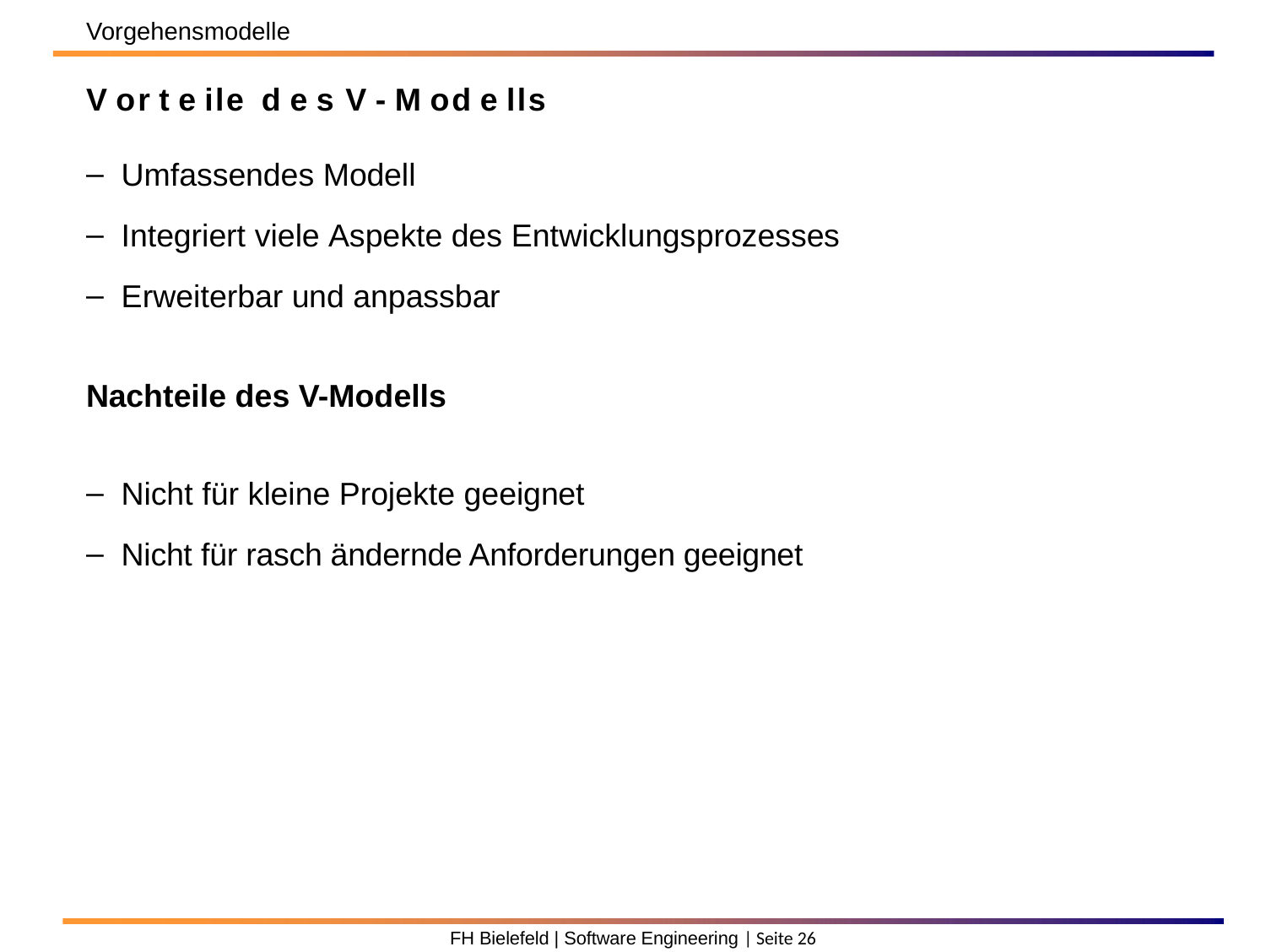

Vorgehensmodelle

V or t e ile  d e s V - M od e lls

Umfassendes Modell
Integriert viele Aspekte des Entwicklungsprozesses
Erweiterbar und anpassbar

Nachteile des V-Modells

Nicht für kleine Projekte geeignet
Nicht für rasch ändernde Anforderungen geeignet